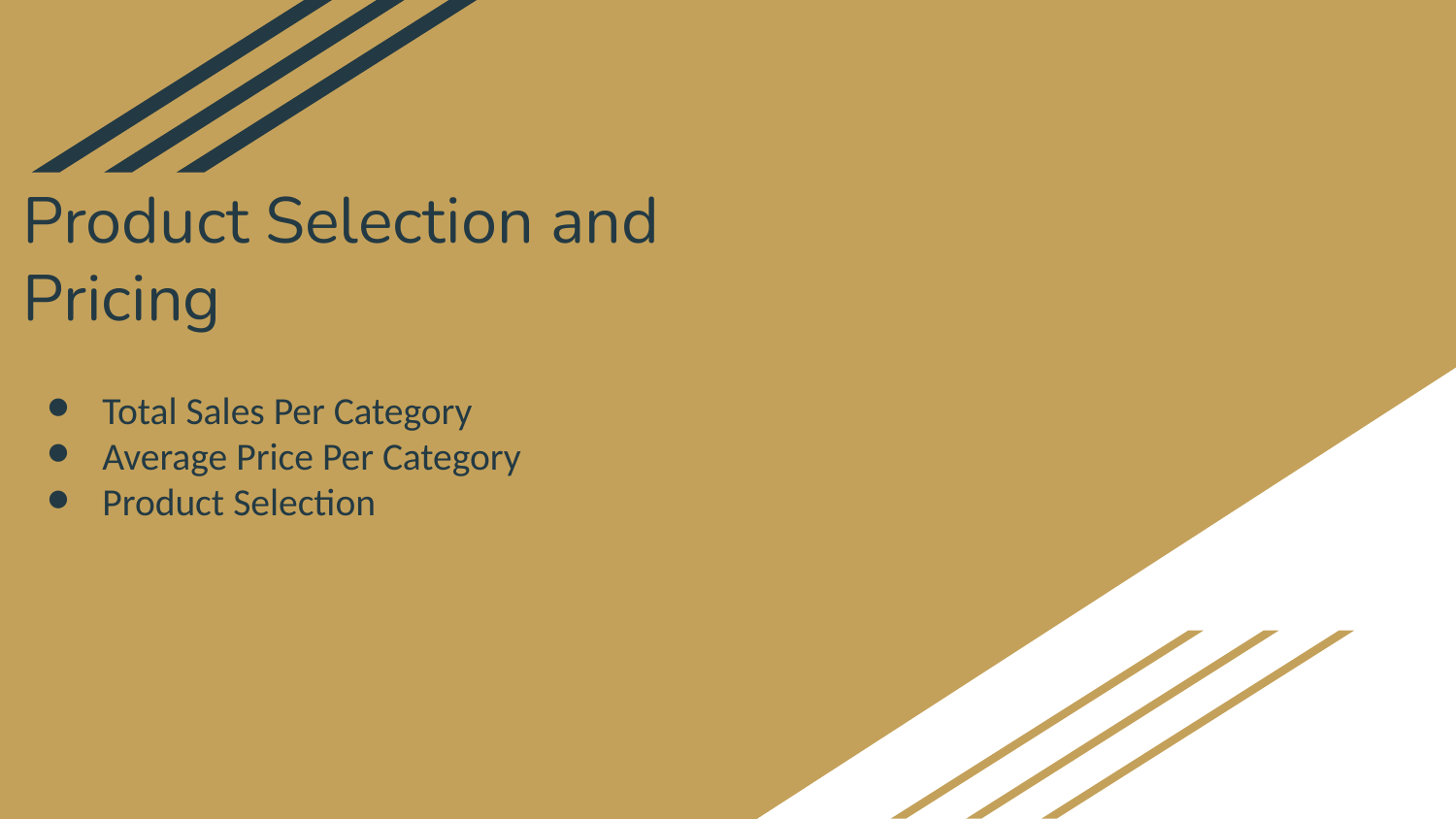

# Product Selection and Pricing
Total Sales Per Category
Average Price Per Category
Product Selection